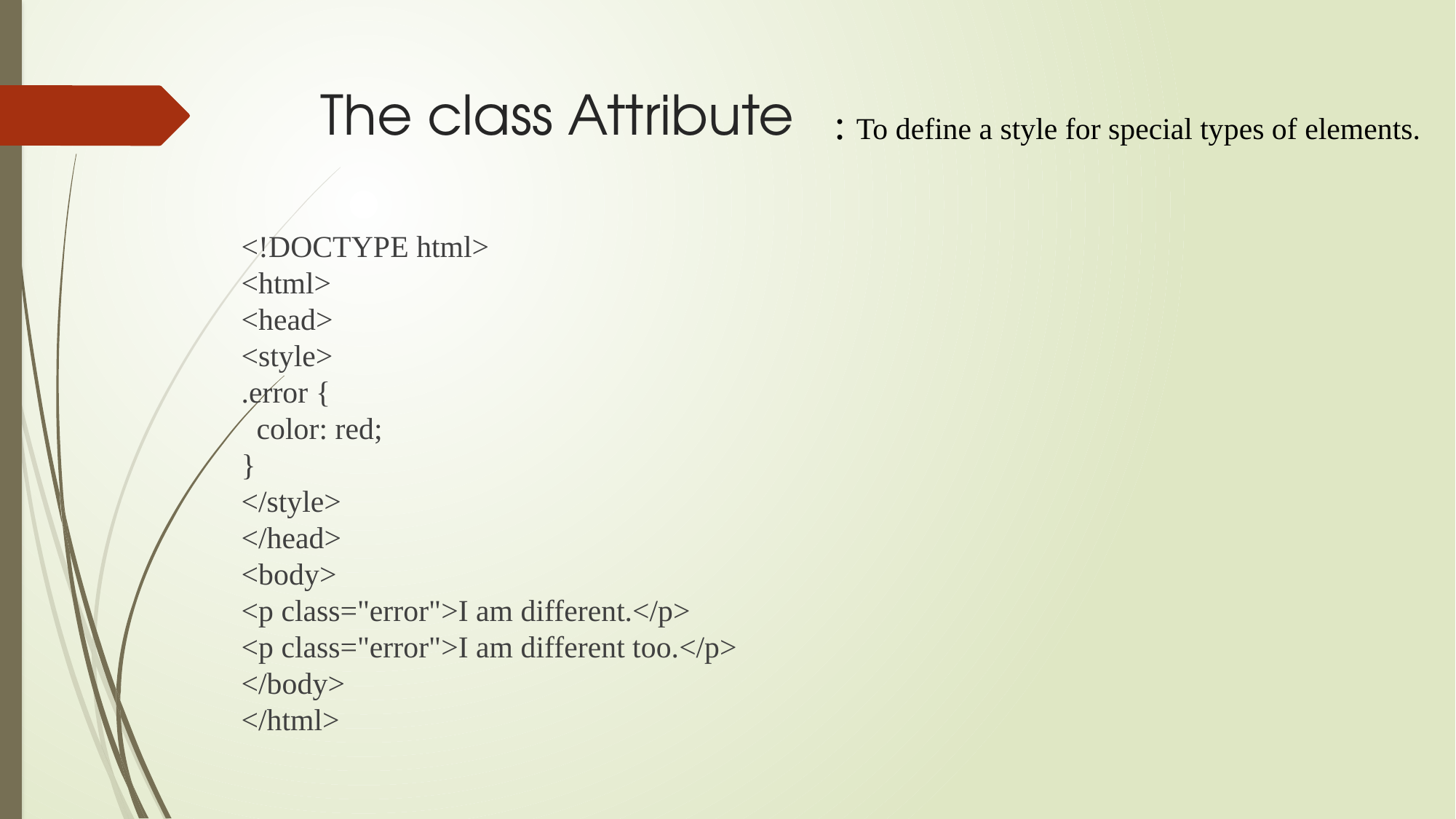

# The class Attribute
: To define a style for special types of elements.
<!DOCTYPE html>
<html>
<head>
<style>
.error {
  color: red;
}
</style>
</head>
<body>
<p class="error">I am different.</p>
<p class="error">I am different too.</p>
</body>
</html>